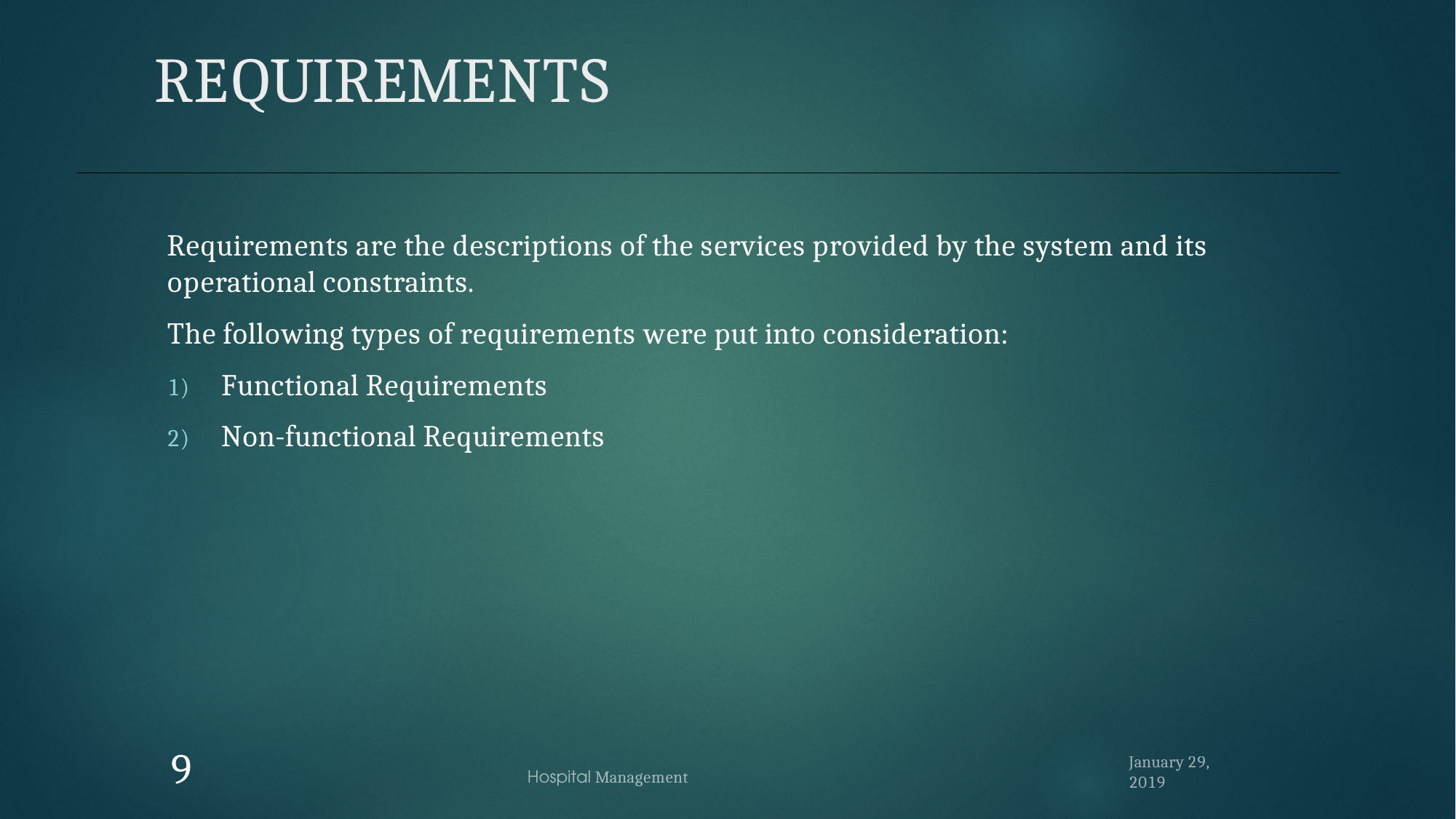

# REQUIREMENTS
Requirements are the descriptions of the services provided by the system and its operational constraints.
The following types of requirements were put into consideration:
Functional Requirements
Non-functional Requirements
9